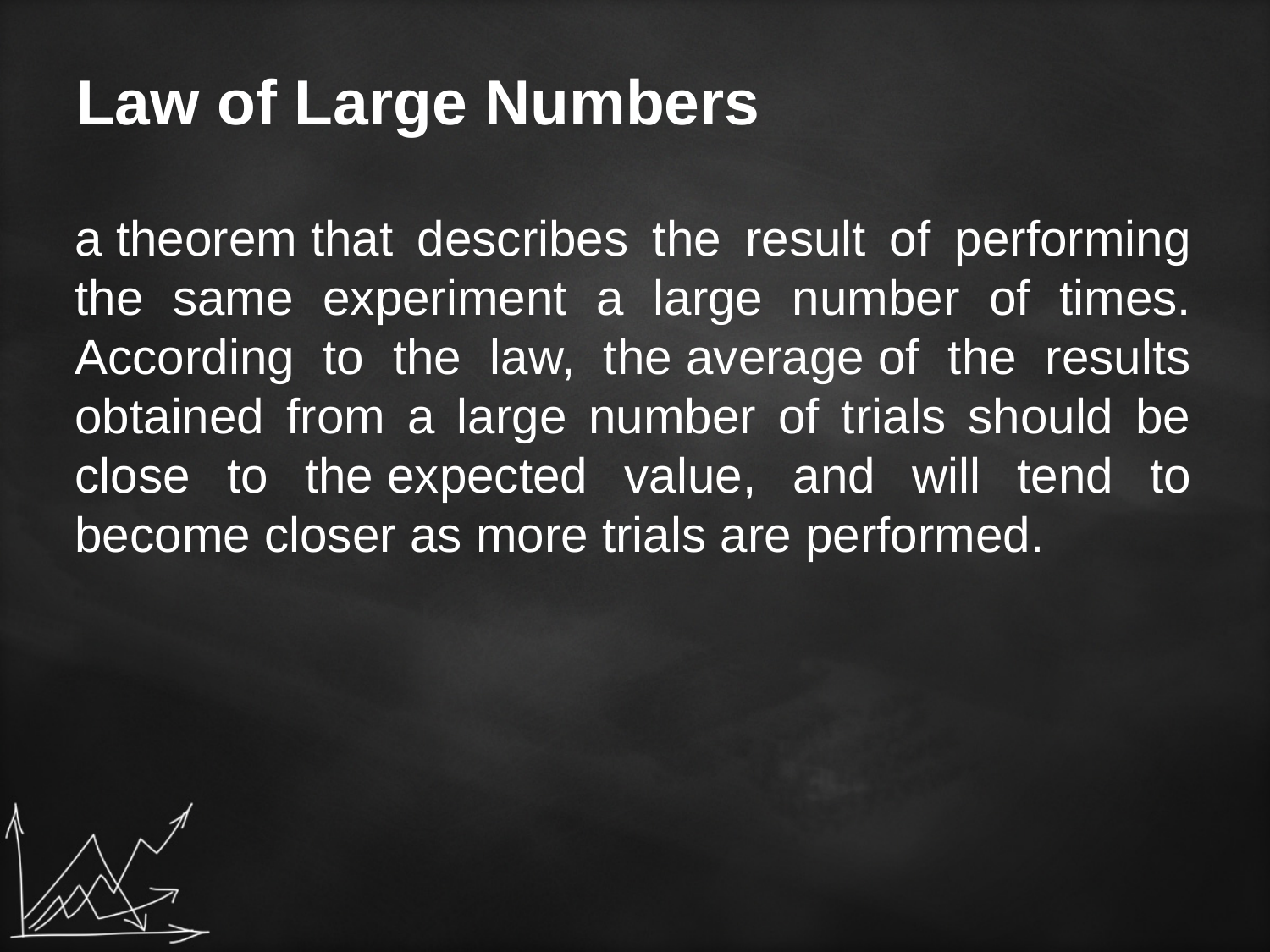

# Law of Large Numbers
a theorem that describes the result of performing the same experiment a large number of times. According to the law, the average of the results obtained from a large number of trials should be close to the expected value, and will tend to become closer as more trials are performed.